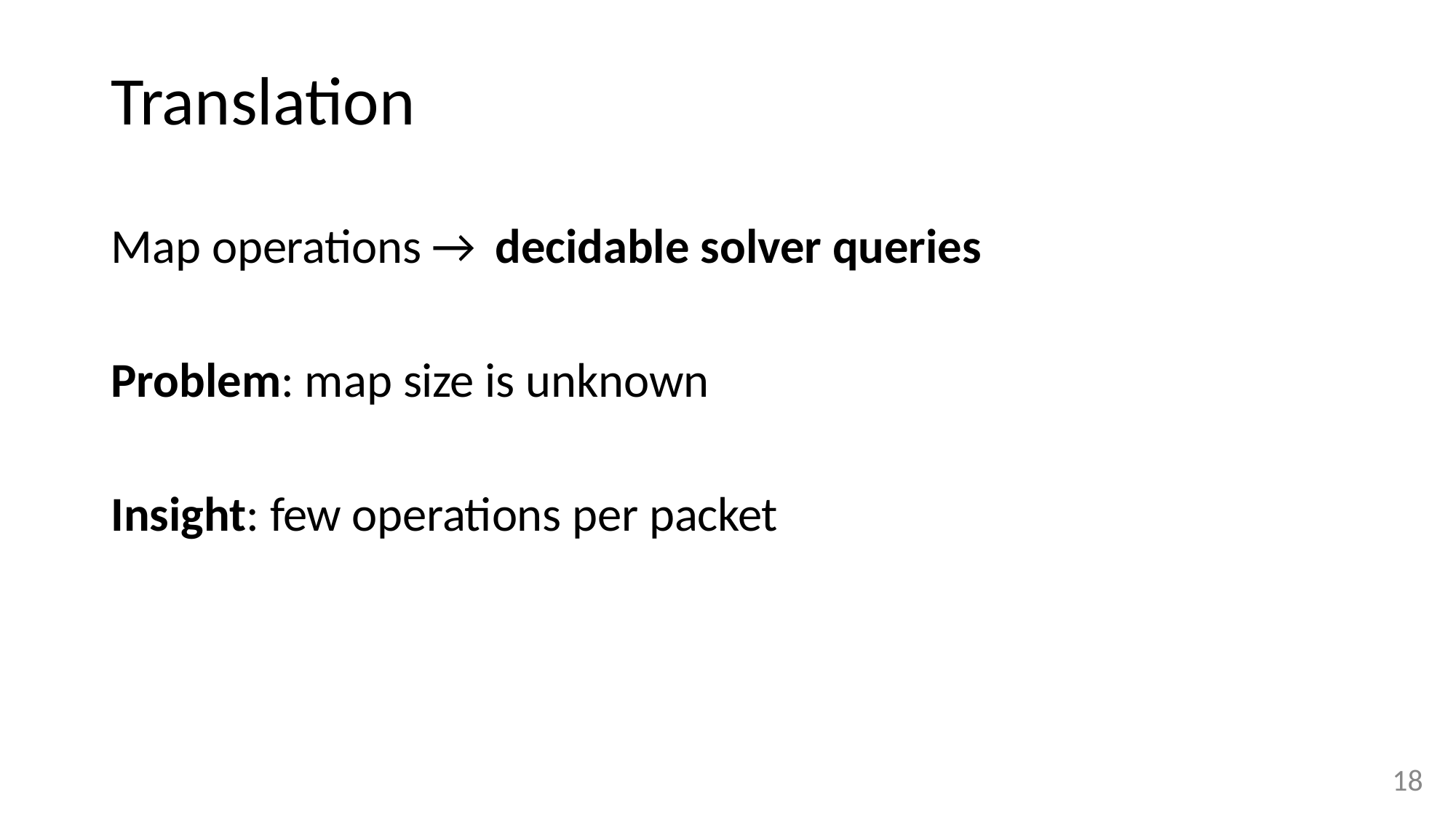

# Translation
Map operations → decidable solver queries

Problem: map size is unknown

Insight: few operations per packet
18